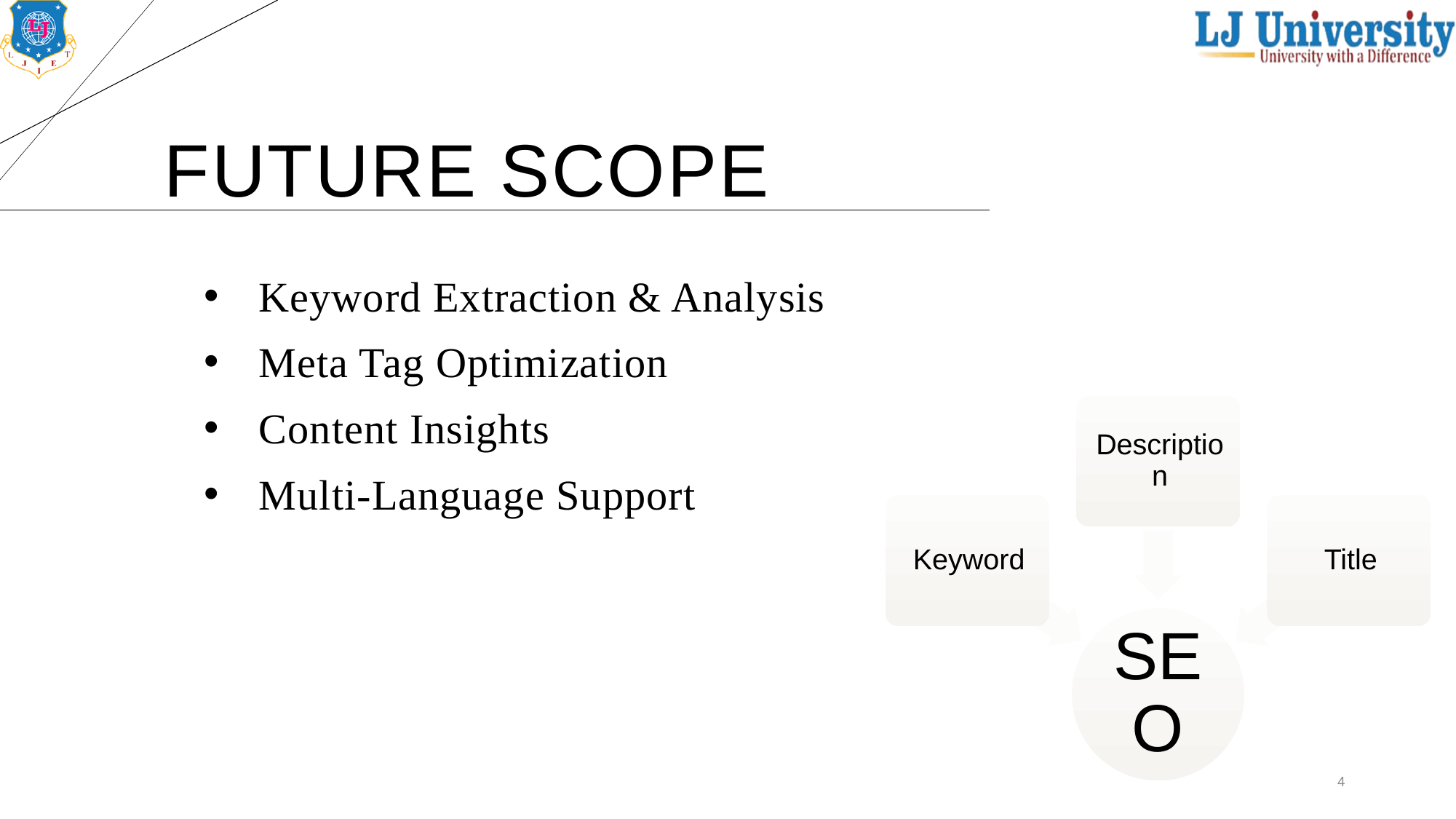

# Future Scope
Keyword Extraction & Analysis
Meta Tag Optimization
Content Insights
Multi-Language Support
SEO
Keyword
Description
Title
4